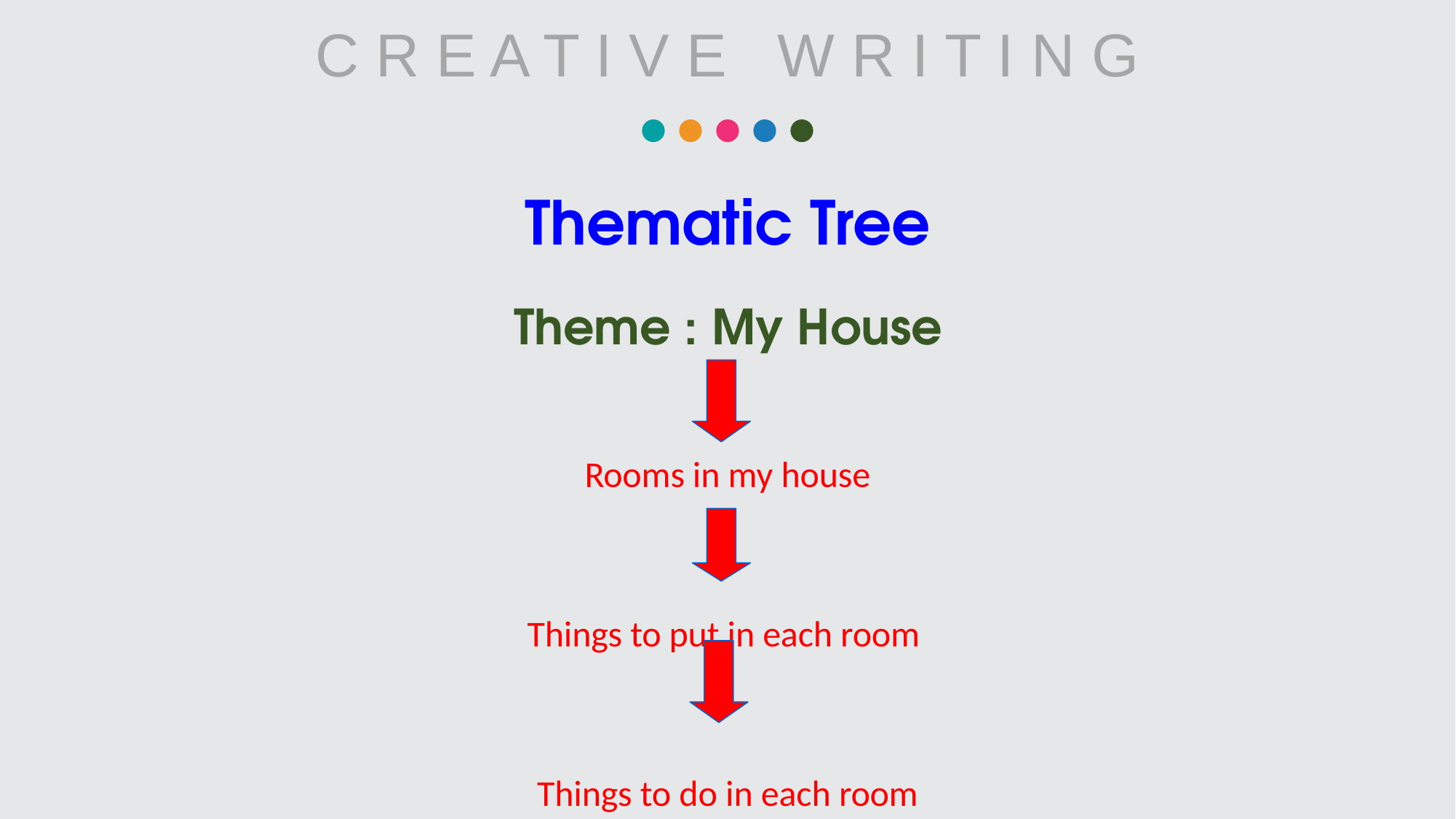

C R E A T I V E   W R I T I N G

# Thematic Tree
Theme : My House

Rooms in my house
Things to put in each room
Things to do in each room